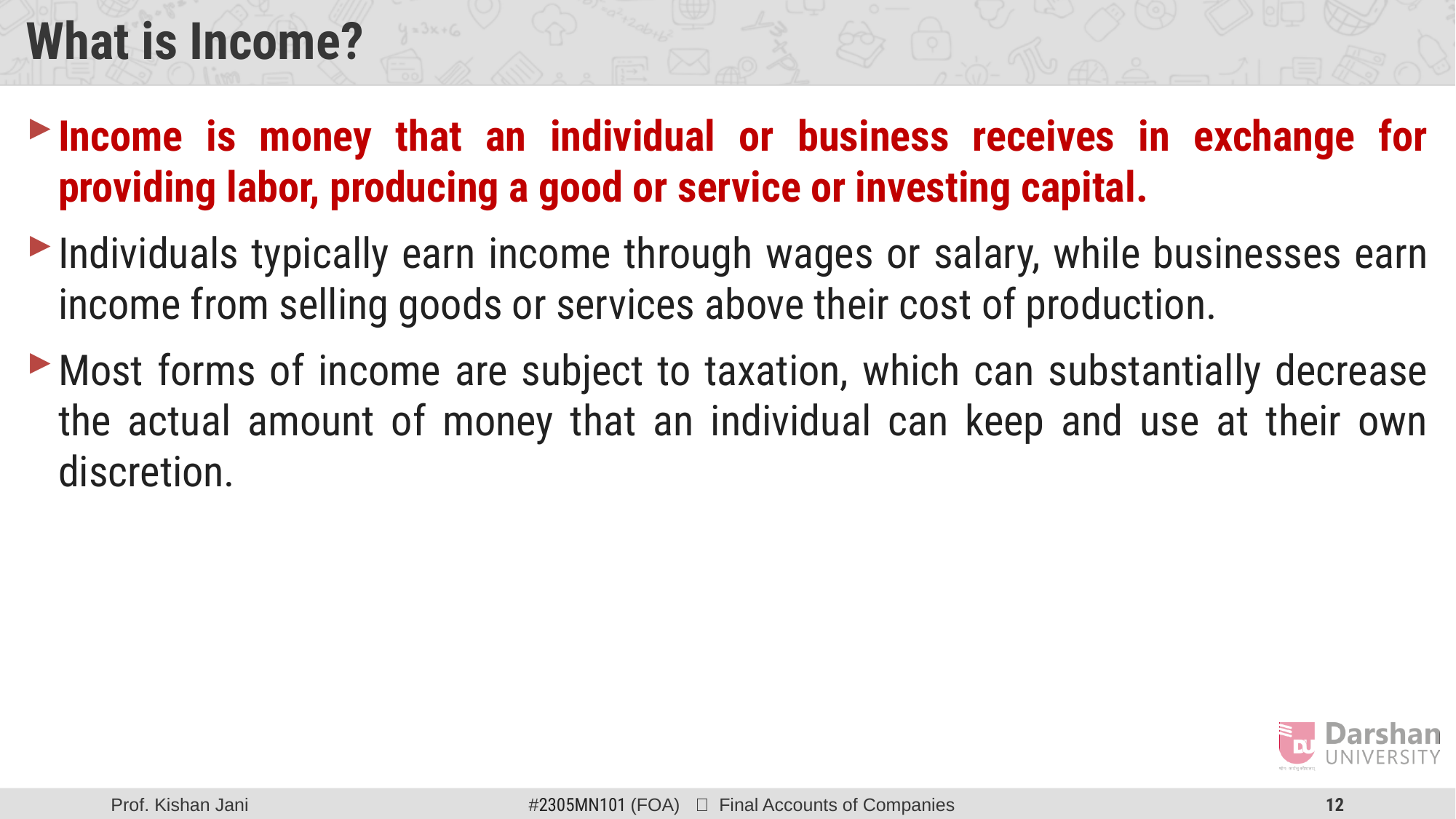

# What is Income?
Income is money that an individual or business receives in exchange for providing labor, producing a good or service or investing capital.
Individuals typically earn income through wages or salary, while businesses earn income from selling goods or services above their cost of production.
Most forms of income are subject to taxation, which can substantially decrease the actual amount of money that an individual can keep and use at their own discretion.